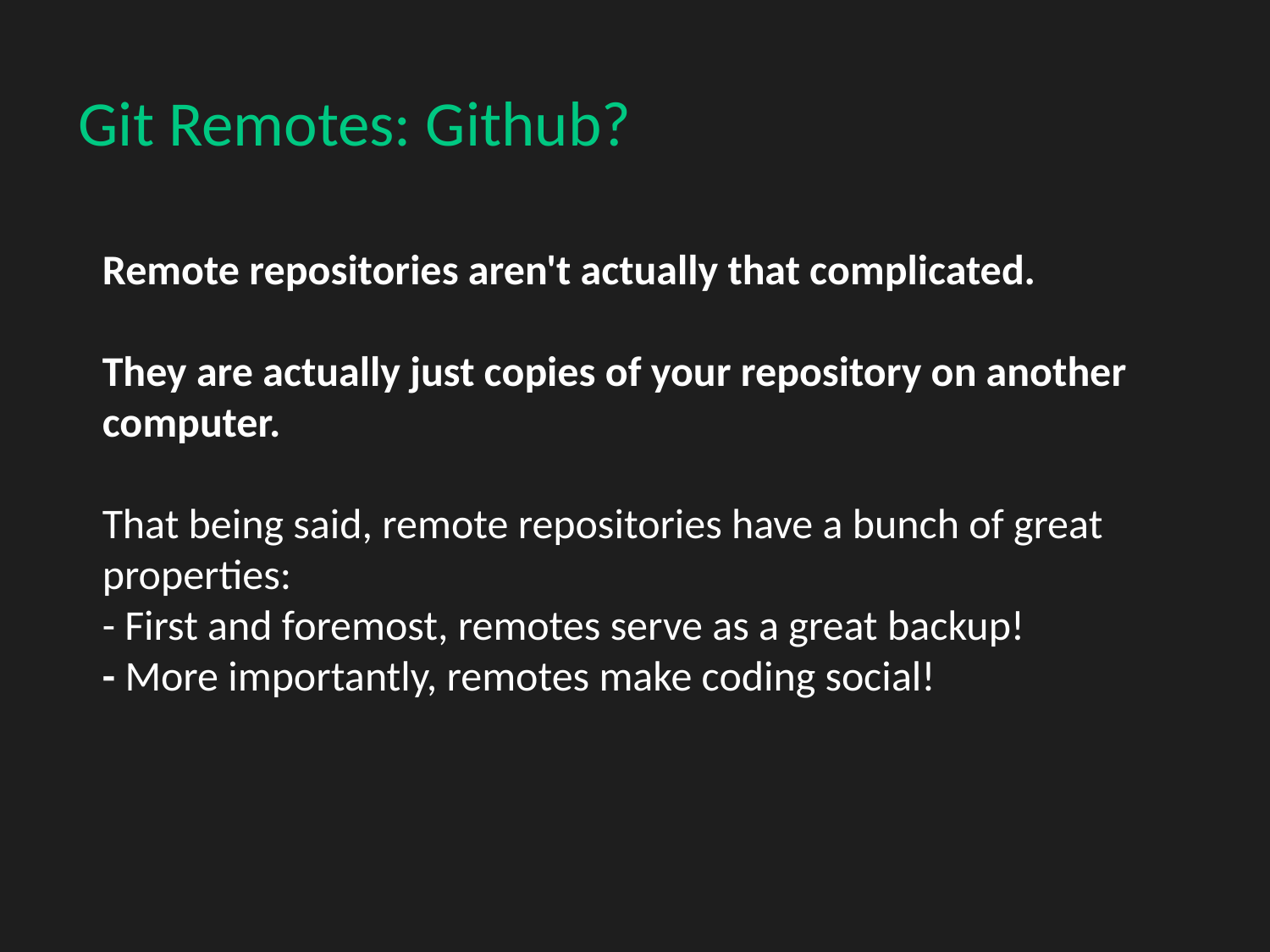

Git Remotes: Github?
#
Remote repositories aren't actually that complicated.

They are actually just copies of your repository on another computer.

That being said, remote repositories have a bunch of great properties:
- First and foremost, remotes serve as a great backup!
- More importantly, remotes make coding social!